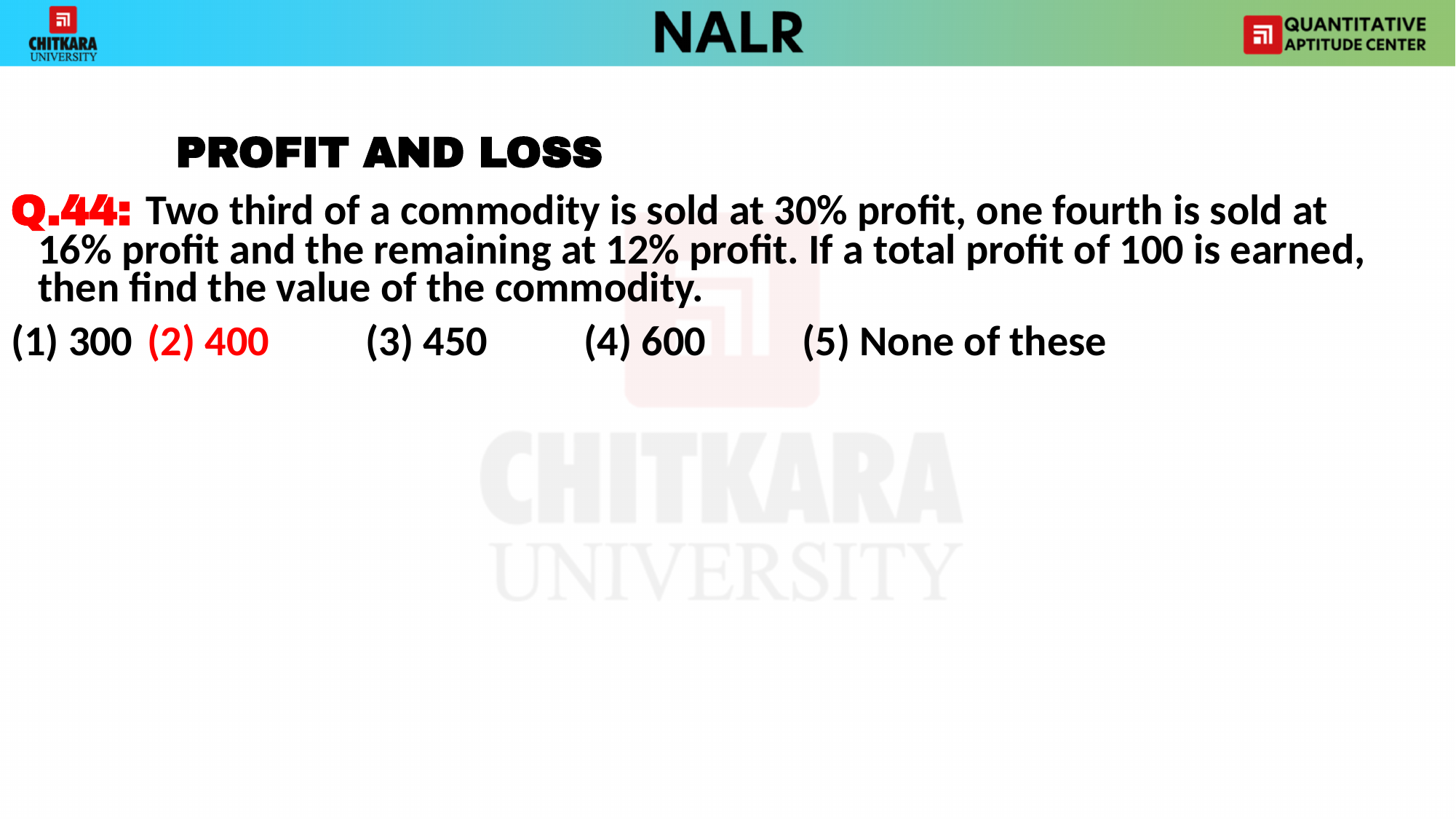

PROFIT AND LOSS
Q.44: Two third of a commodity is sold at 30% profit, one fourth is sold at 16% profit and the remaining at 12% profit. If a total profit of 100 is earned, then find the value of the commodity.
(1) 300 	(2) 400 	(3) 450 	(4) 600 	(5) None of these